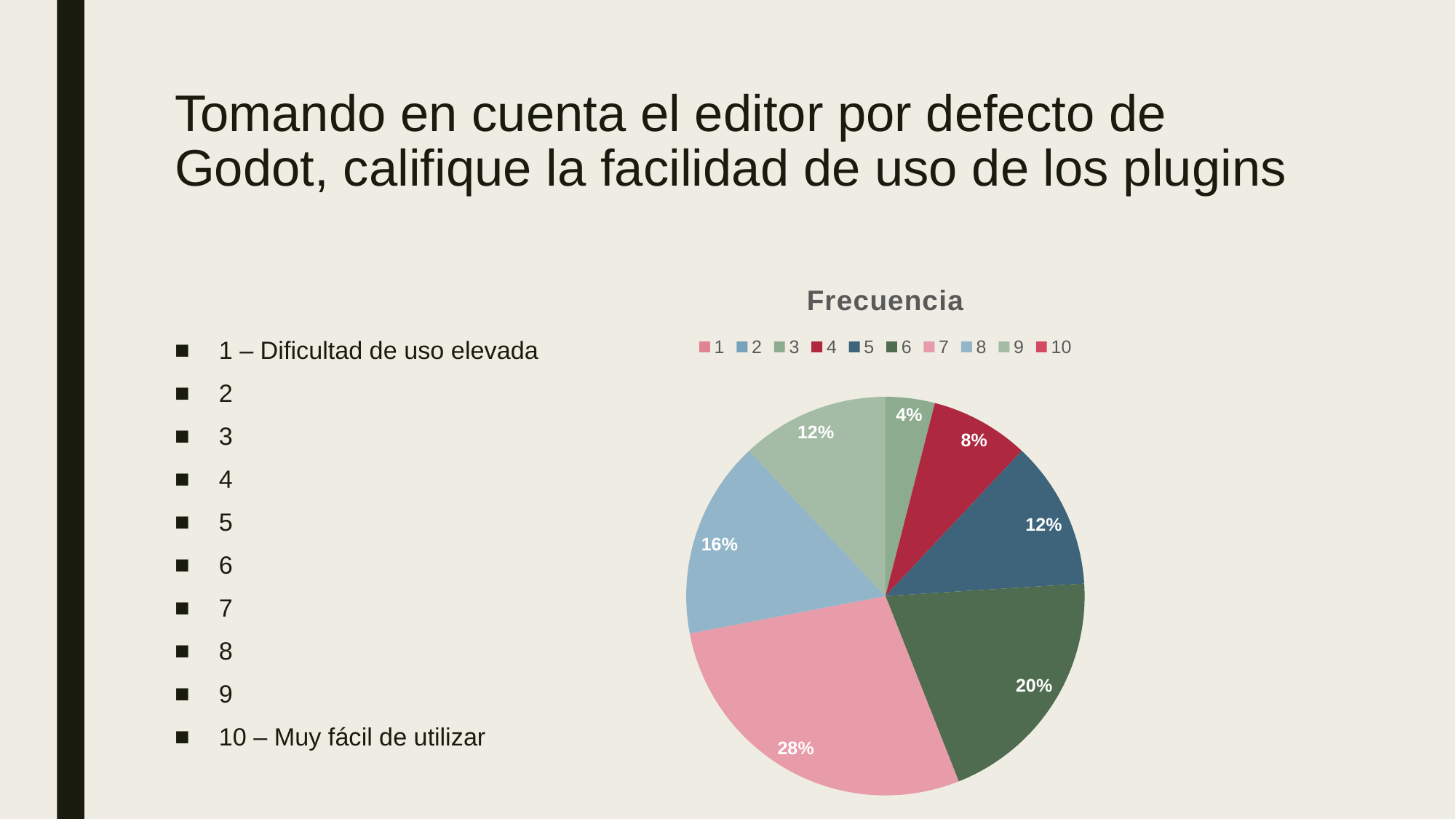

# Tomando en cuenta el editor por defecto de Godot, califique la facilidad de uso de los plugins

### Chart:

| Category | Frecuencia |
|---|---|
| 1 | 0.0 |
| 2 | 0.0 |
| 3 | 1.0 |
| 4 | 2.0 |
| 5 | 3.0 |
| 6 | 5.0 |
| 7 | 7.0 |
| 8 | 4.0 |
| 9 | 3.0 |
| 10 | 0.0 |
1 – Dificultad de uso elevada
2
3
4
5
6
7
8
9
10 – Muy fácil de utilizar